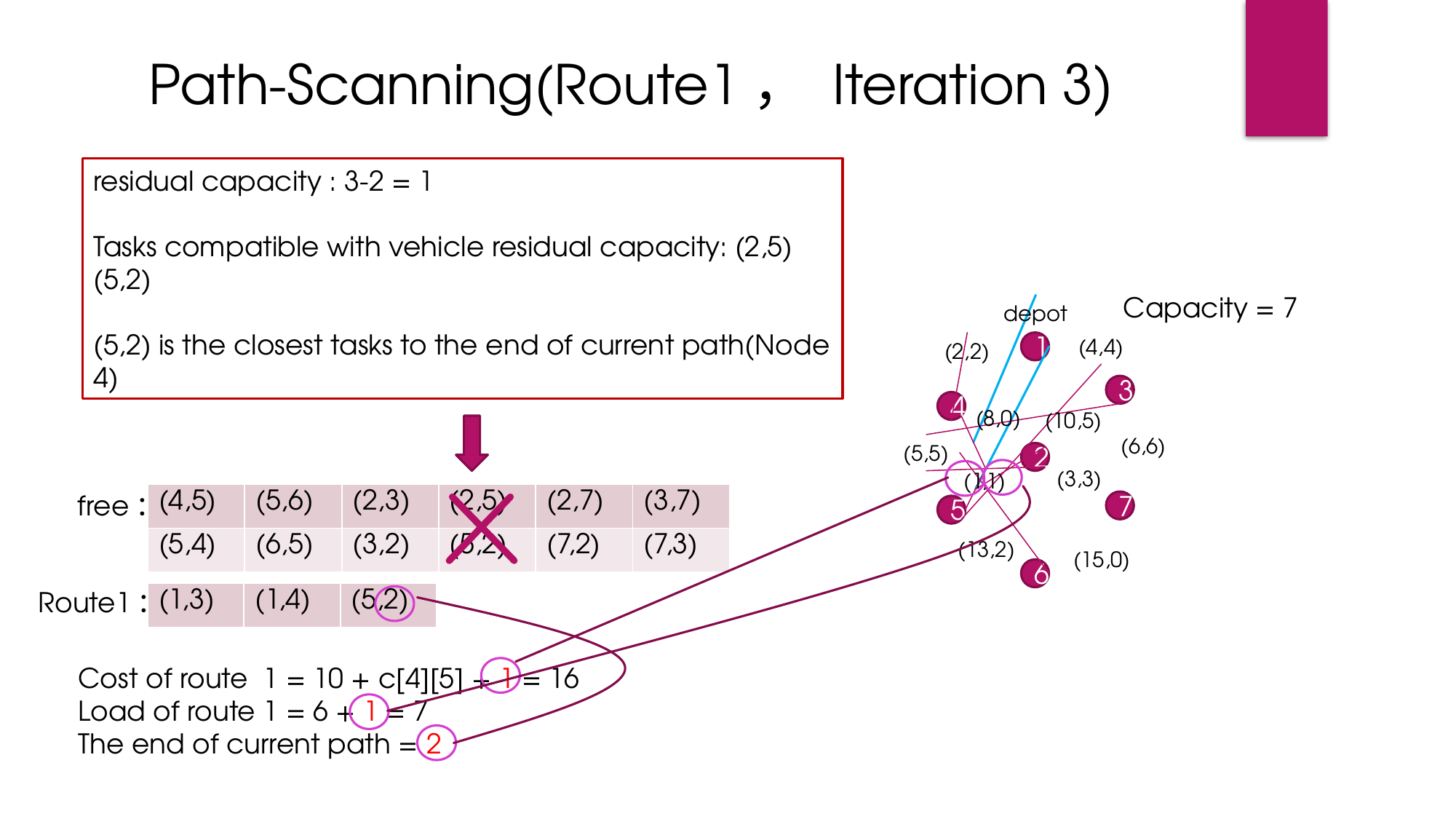

# Path-Scanning(Route1， Iteration 3)
residual capacity : 3-2 = 1

Tasks compatible with vehicle residual capacity: (2,5)(5,2)

(5,2) is the closest tasks to the end of current path(Node 4)
Capacity = 7
depot
(4,4)
1
(2,2)
3
4
(8,0)
(10,5)
(6,6)
(5,5)
2
(3,3)
(1,1)
7
5
(13,2)
(15,0)
6

free：
| (4,5) | (5,6) | (2,3) | (2,5) | (2,7) | (3,7) |
| --- | --- | --- | --- | --- | --- |
| (5,4) | (6,5) | (3,2) | (5,2) | (7,2) | (7,3) |

Route1：
| (1,3) | (1,4) | (5,2) |
| --- | --- | --- |

Cost of route  1 = 10 + c[4][5] + 1 = 16
Load of route 1 = 6 + 1 = 7
The end of current path = 2